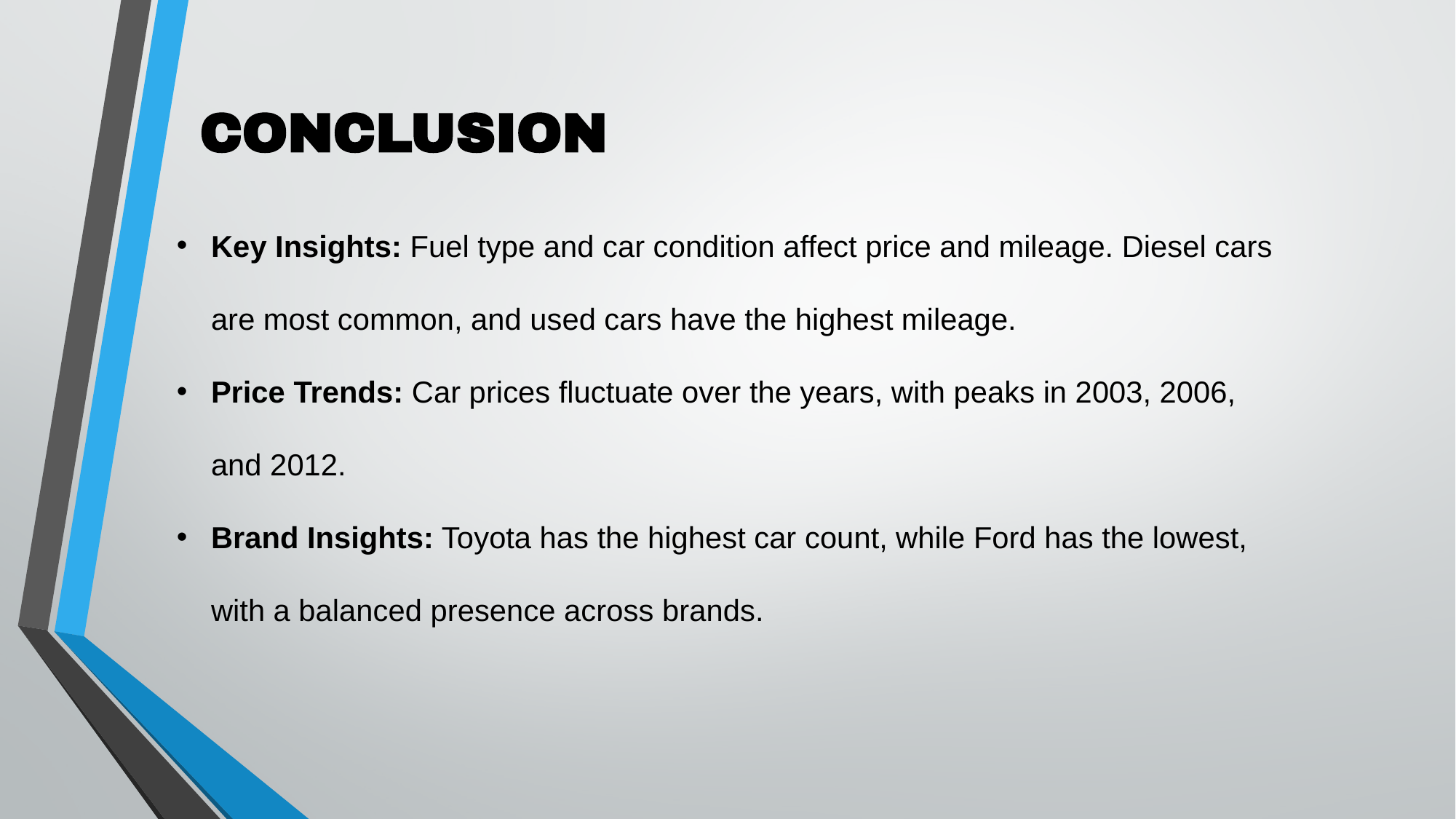

CONCLUSION
Key Insights: Fuel type and car condition affect price and mileage. Diesel cars are most common, and used cars have the highest mileage.
Price Trends: Car prices fluctuate over the years, with peaks in 2003, 2006, and 2012.
Brand Insights: Toyota has the highest car count, while Ford has the lowest, with a balanced presence across brands.